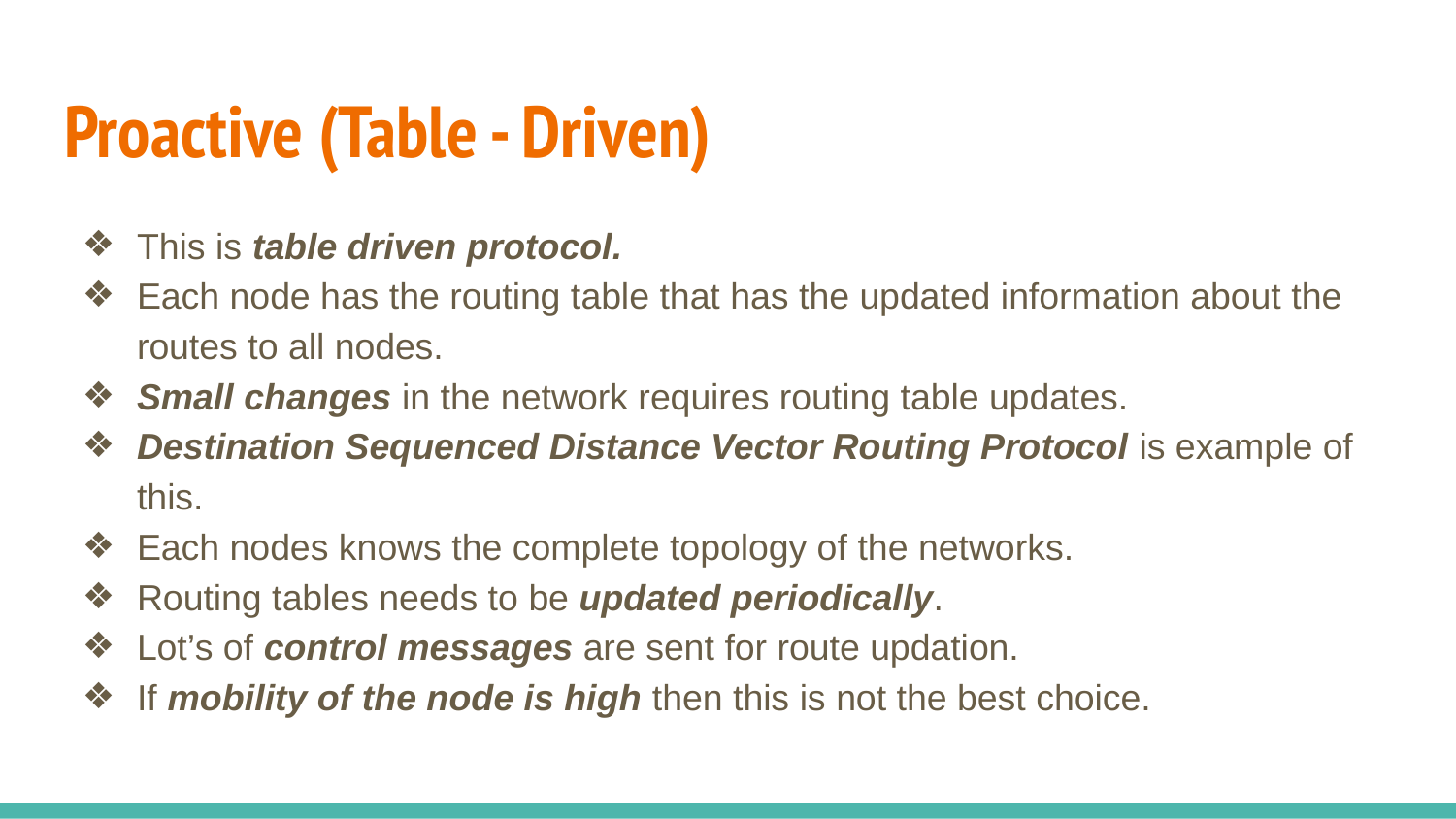

# Proactive (Table - Driven)
This is table driven protocol.
Each node has the routing table that has the updated information about the routes to all nodes.
Small changes in the network requires routing table updates.
Destination Sequenced Distance Vector Routing Protocol is example of this.
Each nodes knows the complete topology of the networks.
Routing tables needs to be updated periodically.
Lot’s of control messages are sent for route updation.
If mobility of the node is high then this is not the best choice.